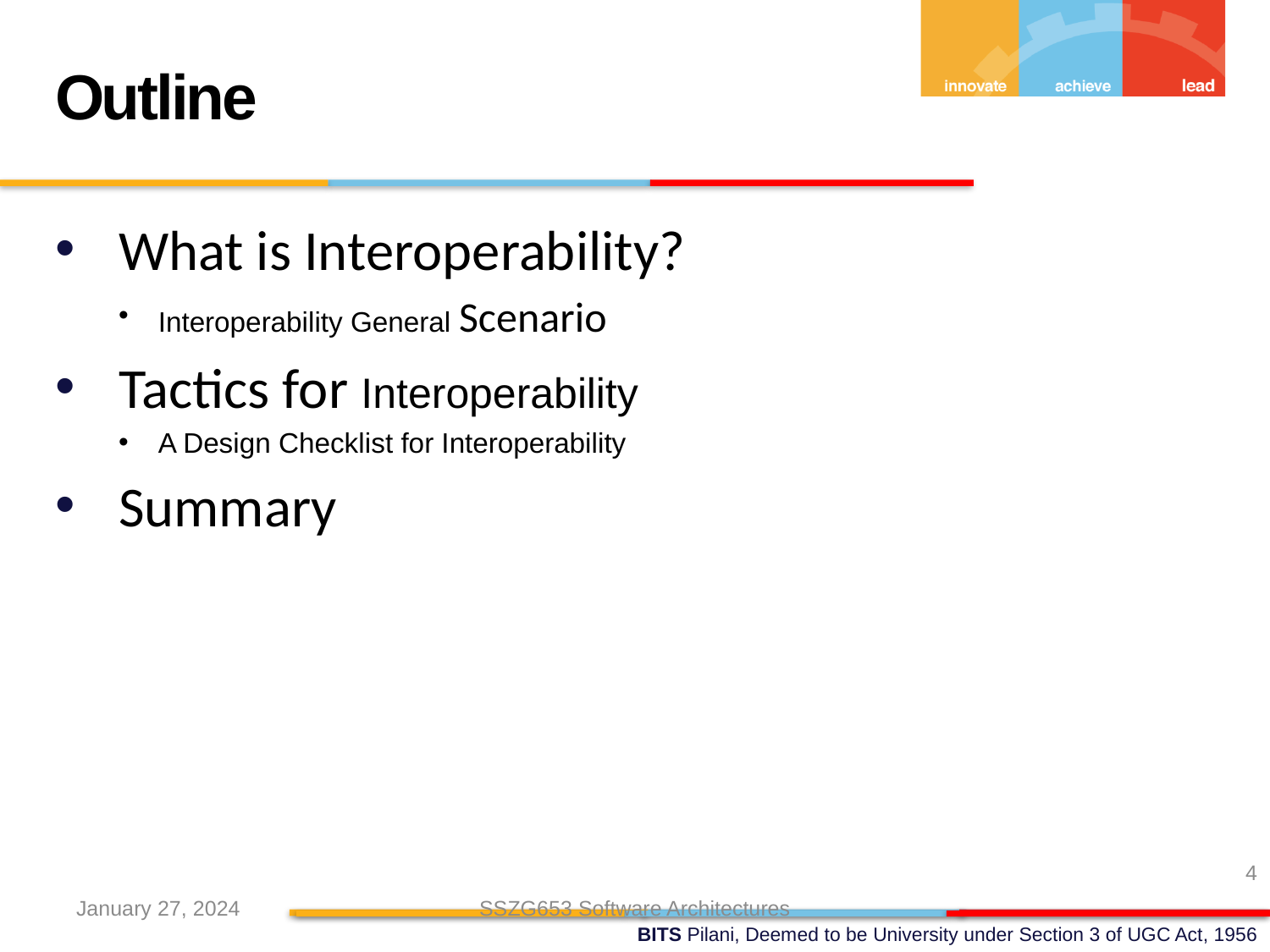

Outline
What is Interoperability?
Interoperability General Scenario
Tactics for Interoperability
A Design Checklist for Interoperability
Summary
4
January 27, 2024
SSZG653 Software Architectures